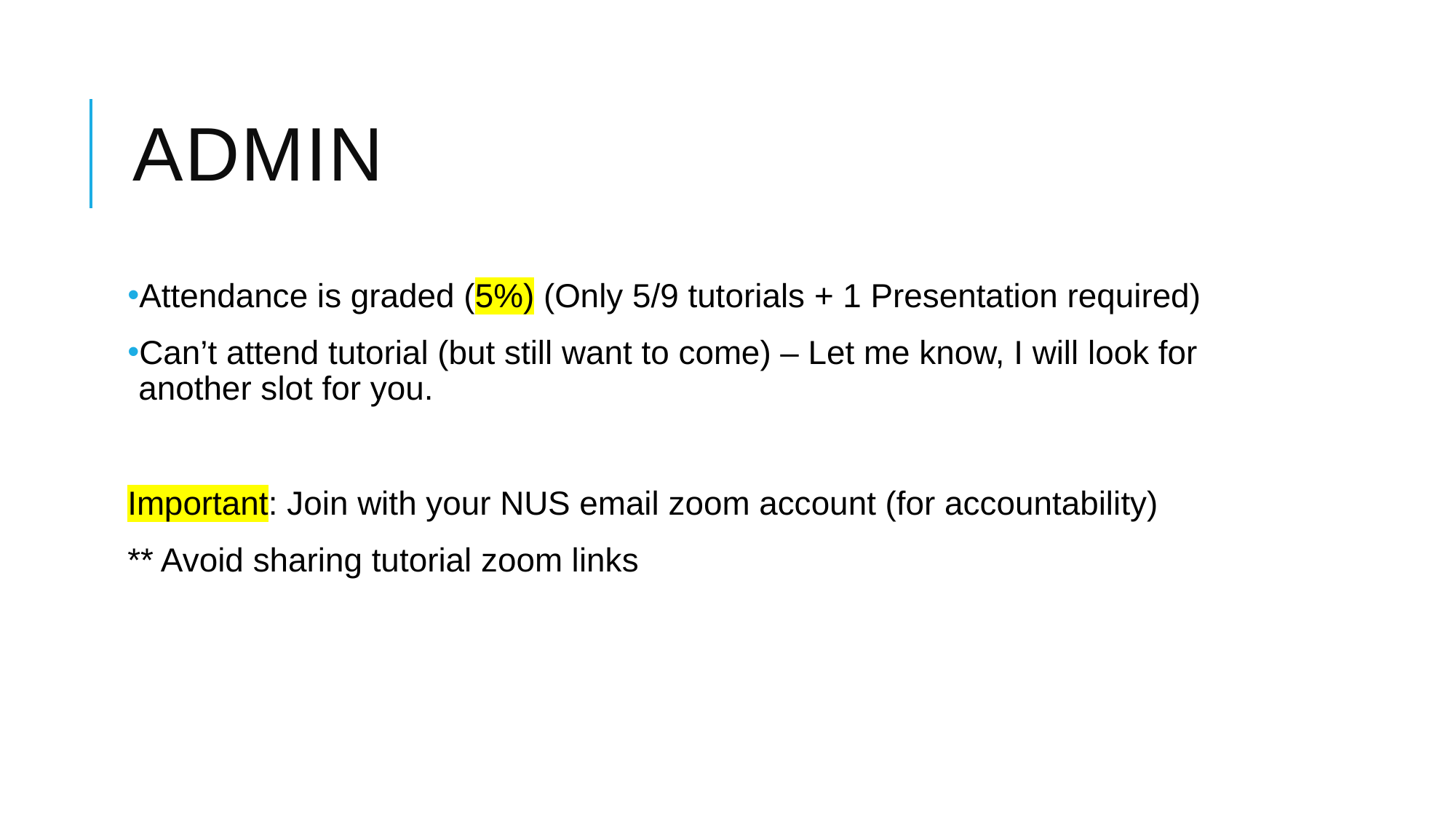

# Admin
Attendance is graded (5%) (Only 5/9 tutorials + 1 Presentation required)
Can’t attend tutorial (but still want to come) – Let me know, I will look for another slot for you.

Important: Join with your NUS email zoom account (for accountability)
** Avoid sharing tutorial zoom links